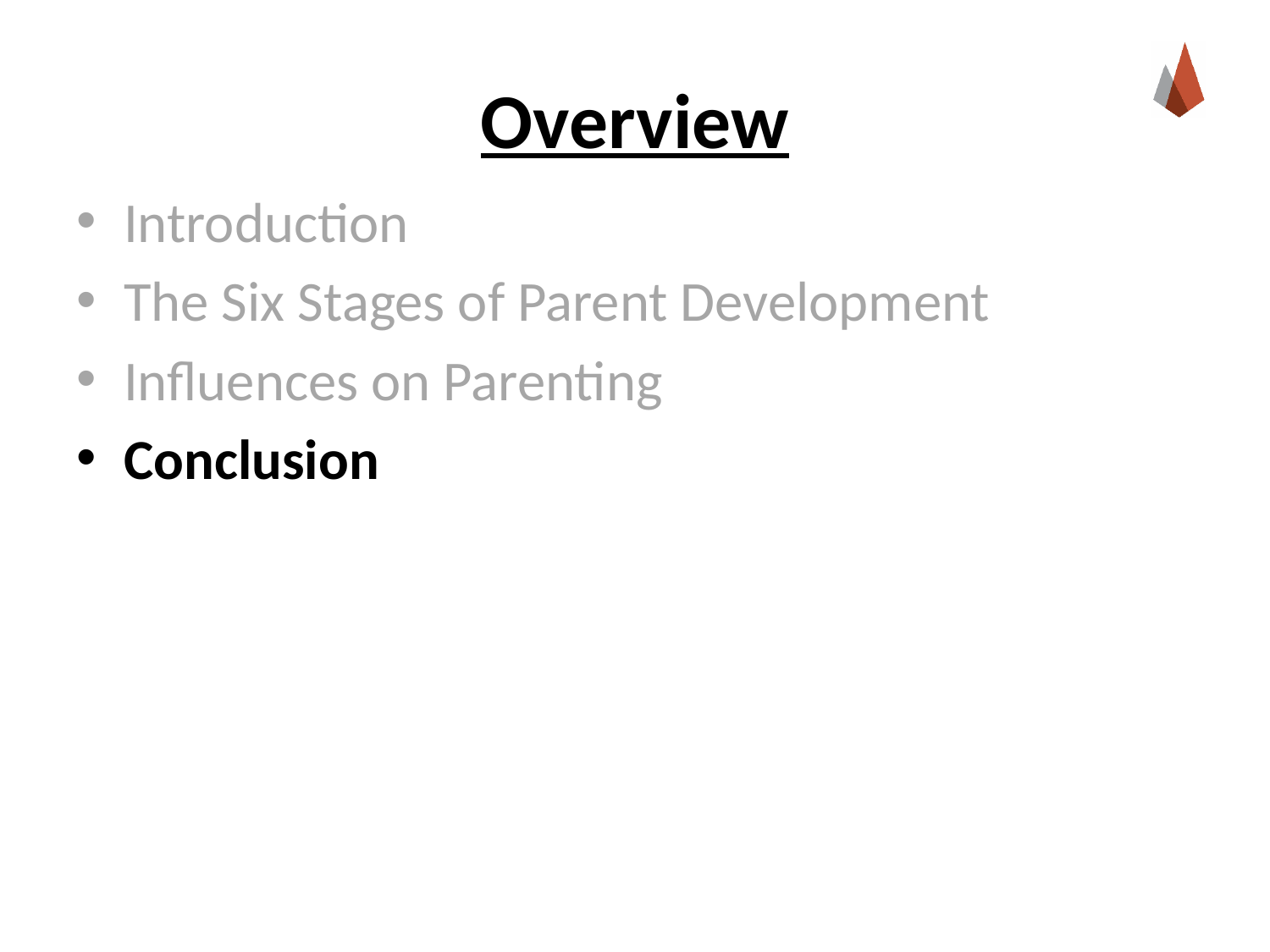

# Overview
Introduction
The Six Stages of Parent Development
Influences on Parenting
Conclusion